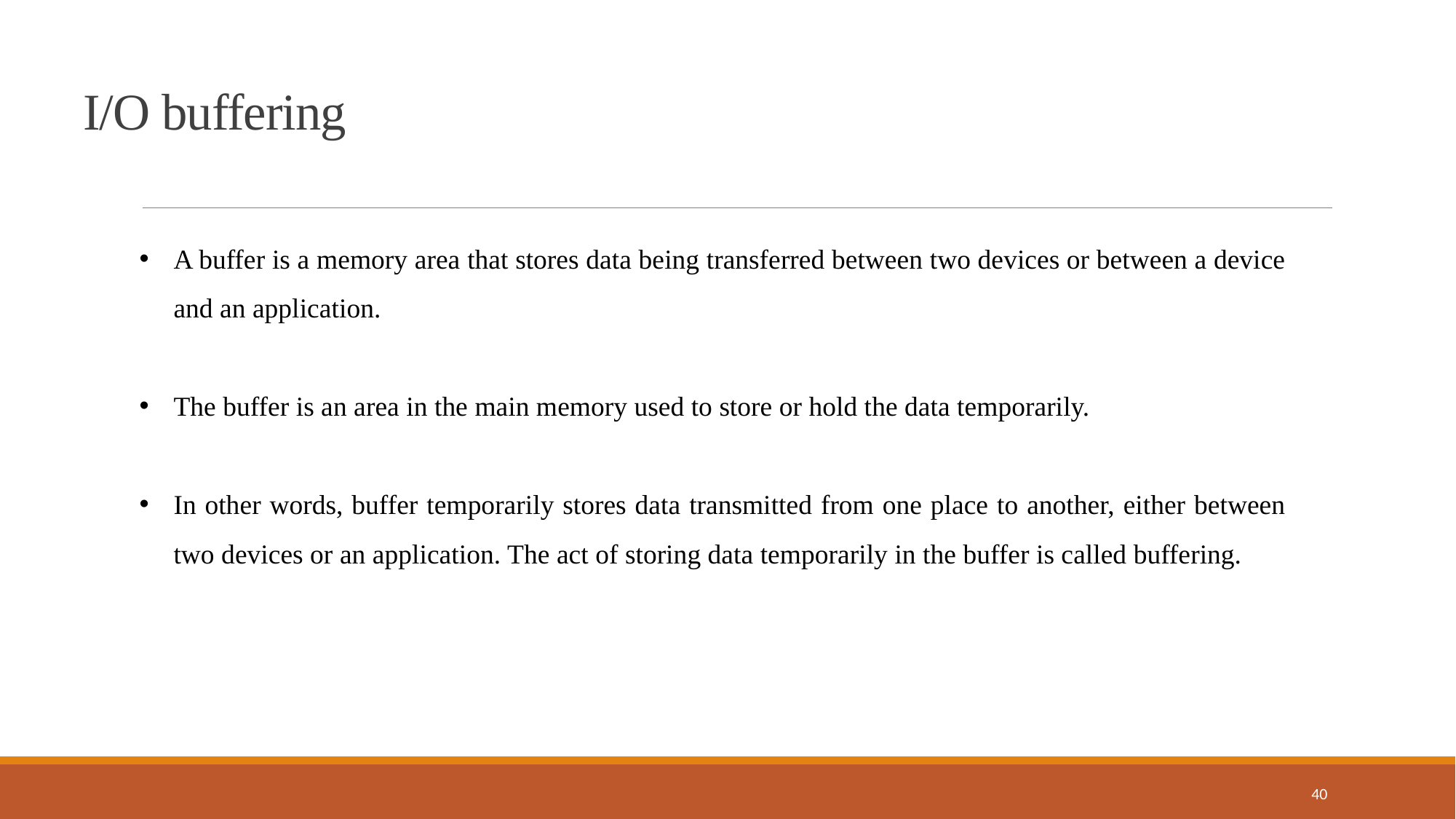

I/O buffering
A buffer is a memory area that stores data being transferred between two devices or between a device and an application.

The buffer is an area in the main memory used to store or hold the data temporarily.

In other words, buffer temporarily stores data transmitted from one place to another, either between two devices or an application. The act of storing data temporarily in the buffer is called buffering.

40